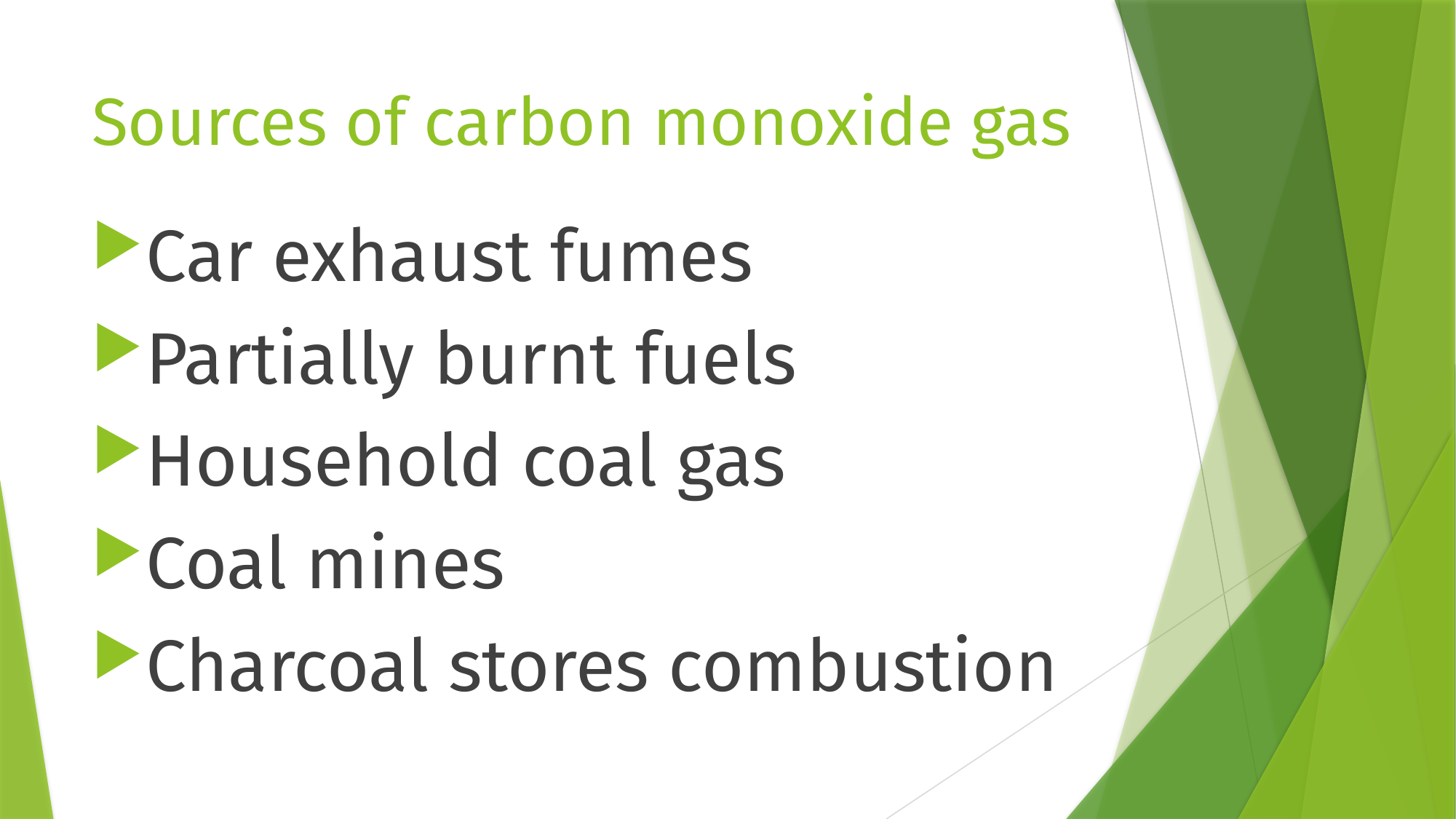

# Sources of carbon monoxide gas
Car exhaust fumes
Partially burnt fuels
Household coal gas
Coal mines
Charcoal stores combustion